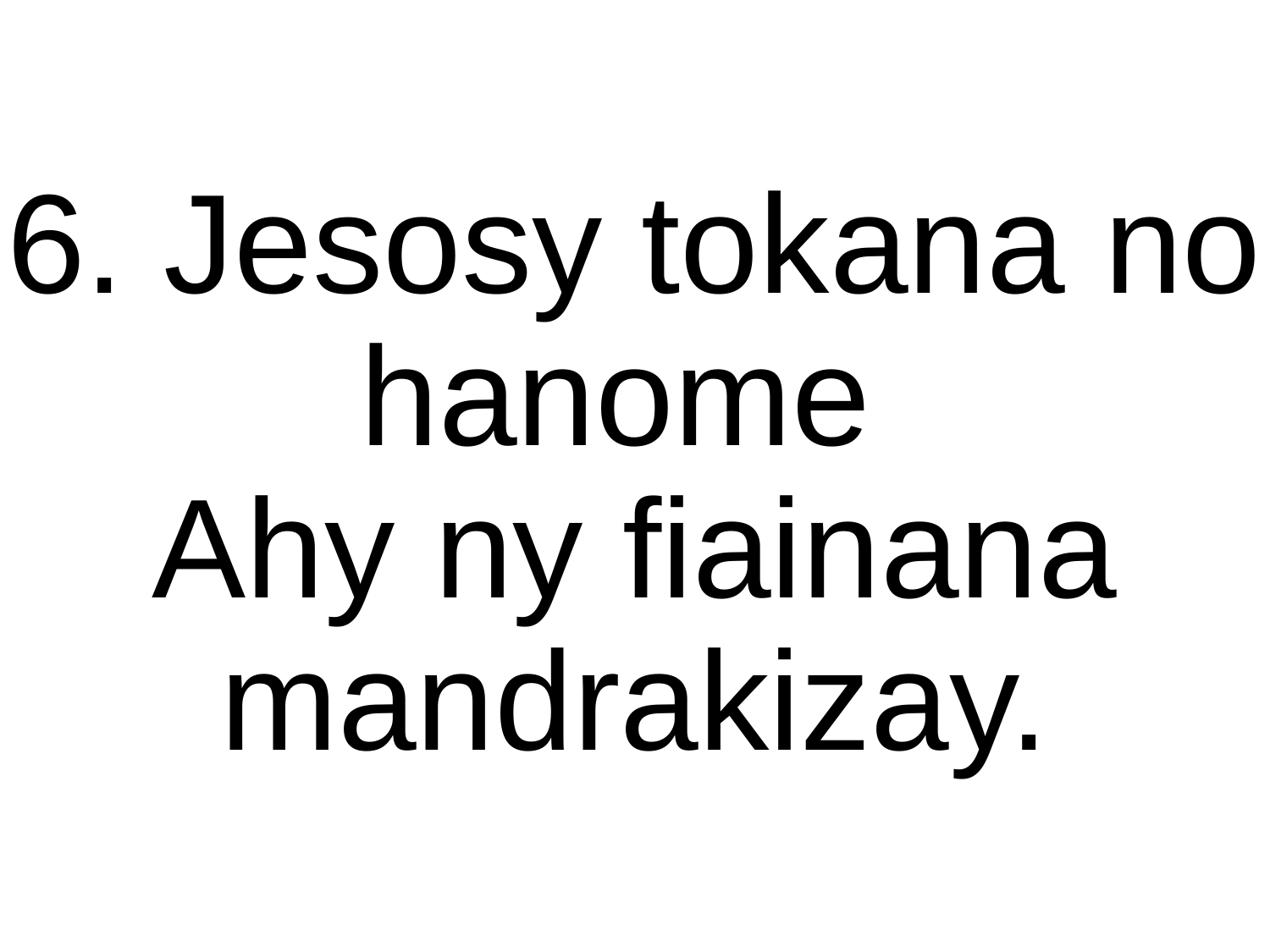

6. Jesosy tokana no hanome
Ahy ny fiainana mandrakizay.